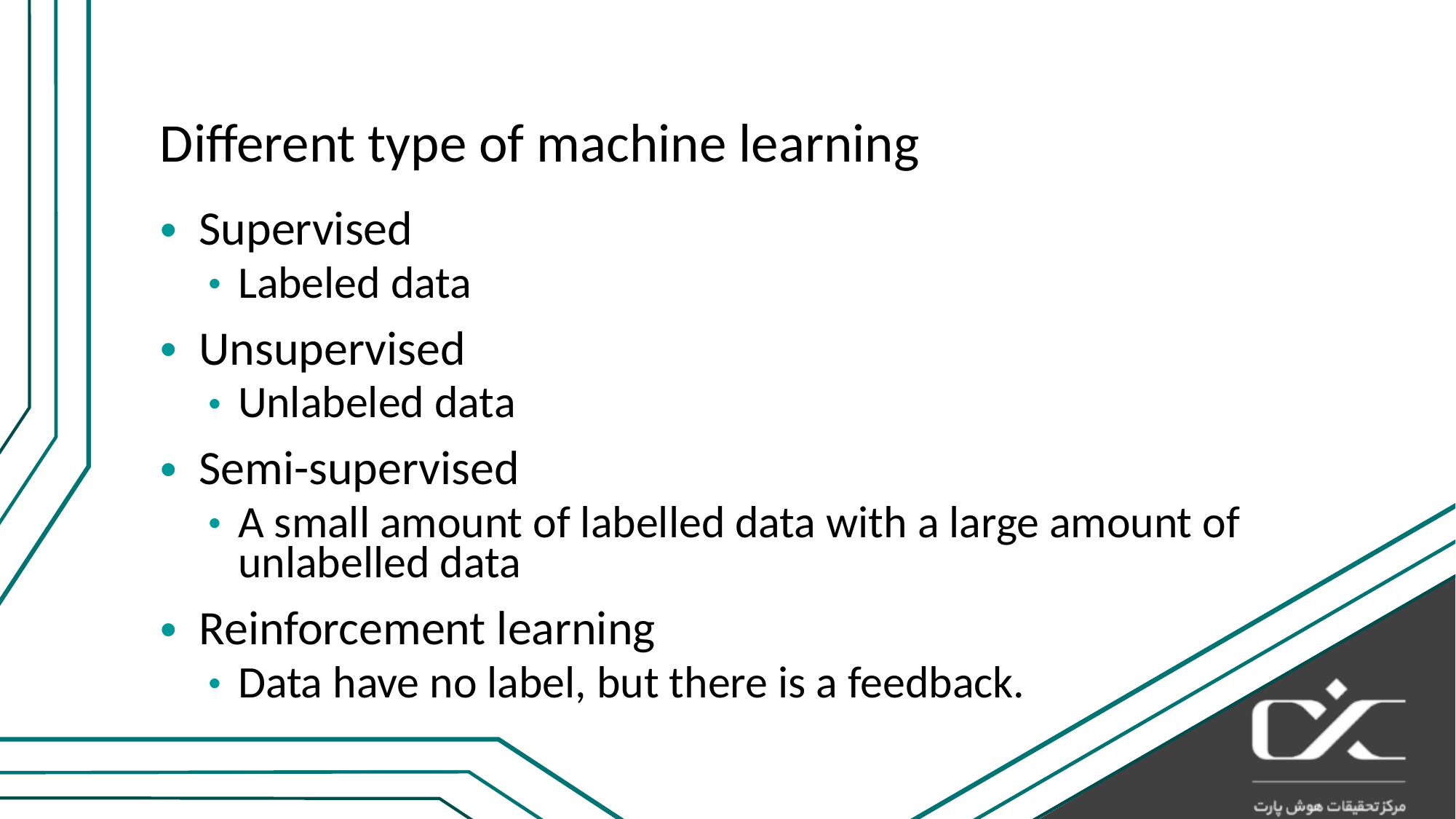

# Different type of machine learning
Supervised
Labeled data
Unsupervised
Unlabeled data
Semi-supervised
A small amount of labelled data with a large amount of unlabelled data
Reinforcement learning
Data have no label, but there is a feedback.